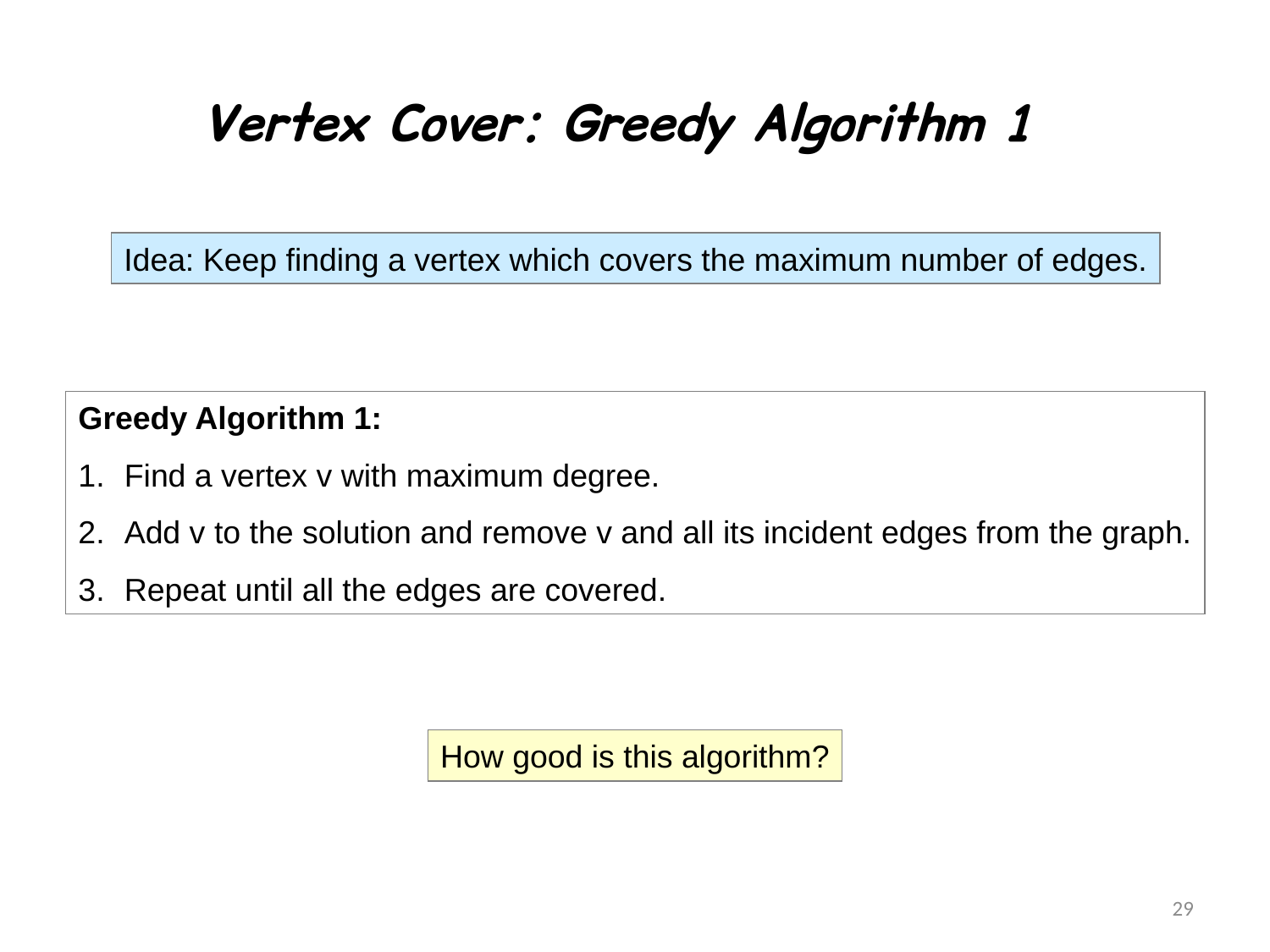

Vertex Cover: Greedy Algorithm 1
Idea: Keep finding a vertex which covers the maximum number of edges.
Greedy Algorithm 1:
Find a vertex v with maximum degree.
Add v to the solution and remove v and all its incident edges from the graph.
Repeat until all the edges are covered.
How good is this algorithm?
29